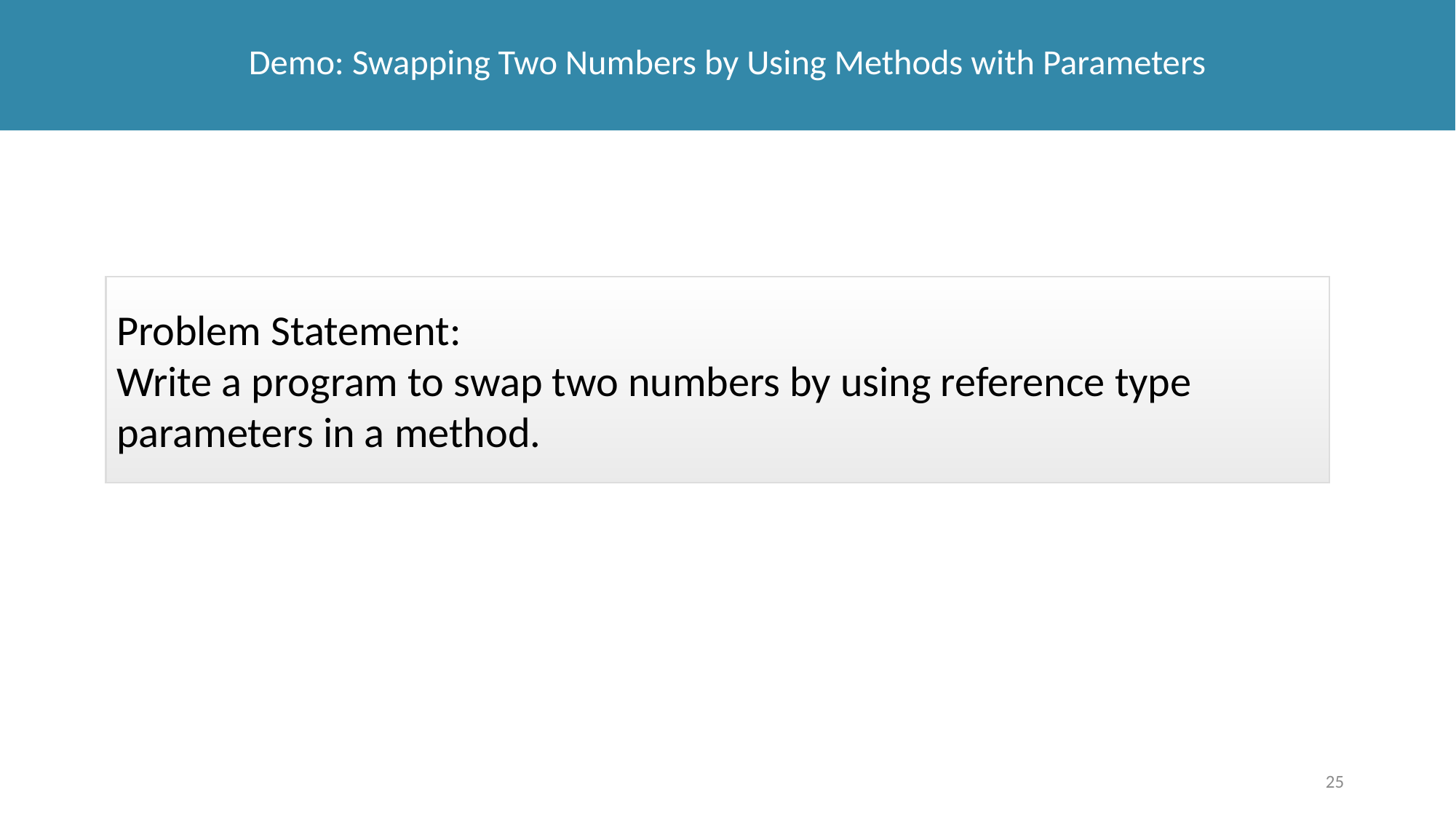

# Demo: Swapping Two Numbers by Using Methods with Parameters
Problem Statement:
Write a program to swap two numbers by using reference type parameters in a method.
25